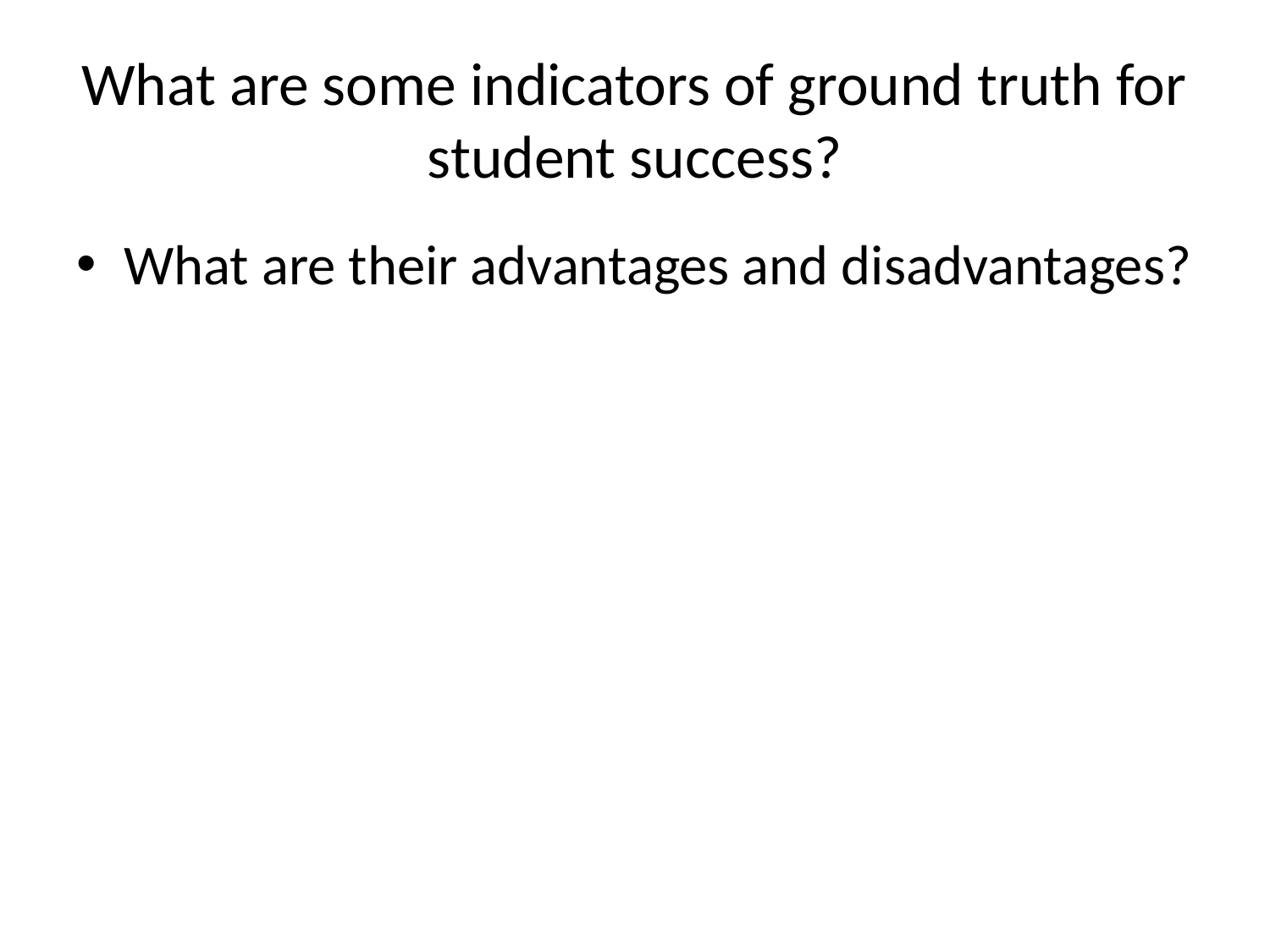

# What are some indicators of ground truth for student success?
What are their advantages and disadvantages?